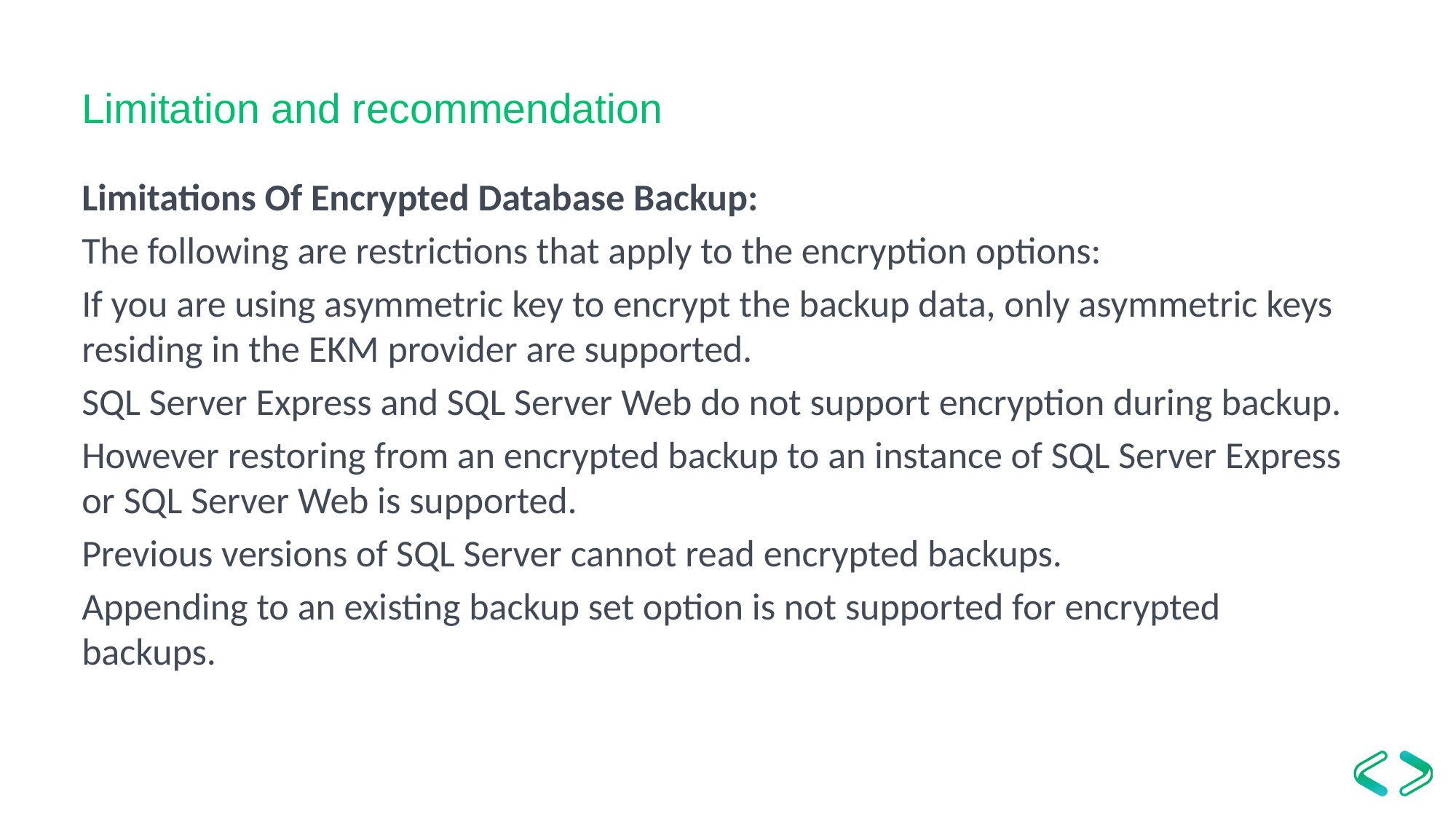

# Limitation and recommendation
Limitations Of Encrypted Database Backup:
The following are restrictions that apply to the encryption options:
If you are using asymmetric key to encrypt the backup data, only asymmetric keys residing in the EKM provider are supported.
SQL Server Express and SQL Server Web do not support encryption during backup.
However restoring from an encrypted backup to an instance of SQL Server Express or SQL Server Web is supported.
Previous versions of SQL Server cannot read encrypted backups.
Appending to an existing backup set option is not supported for encrypted backups.